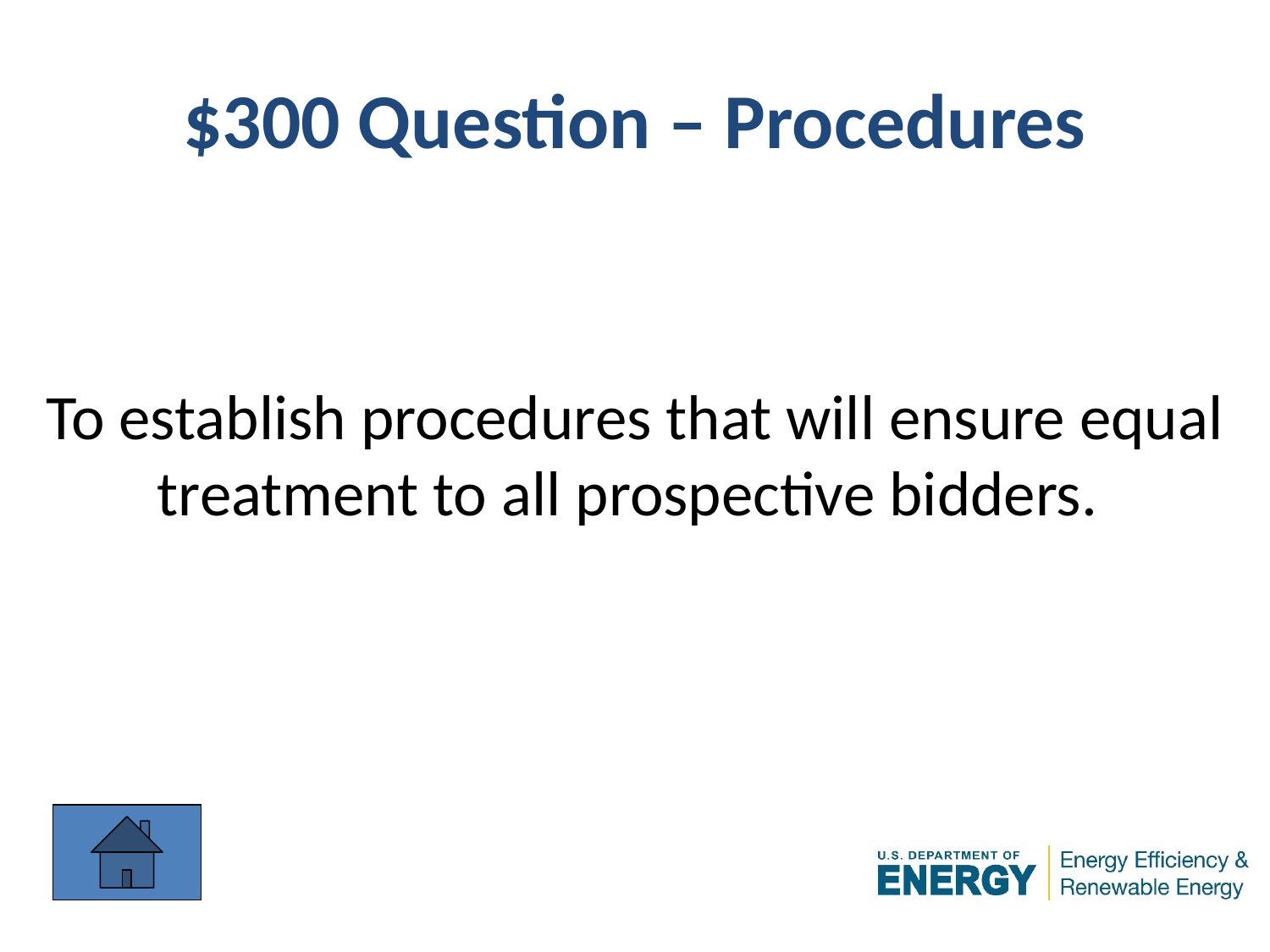

# $300 Question – Procedures
To establish procedures that will ensure equal
treatment to all prospective bidders.